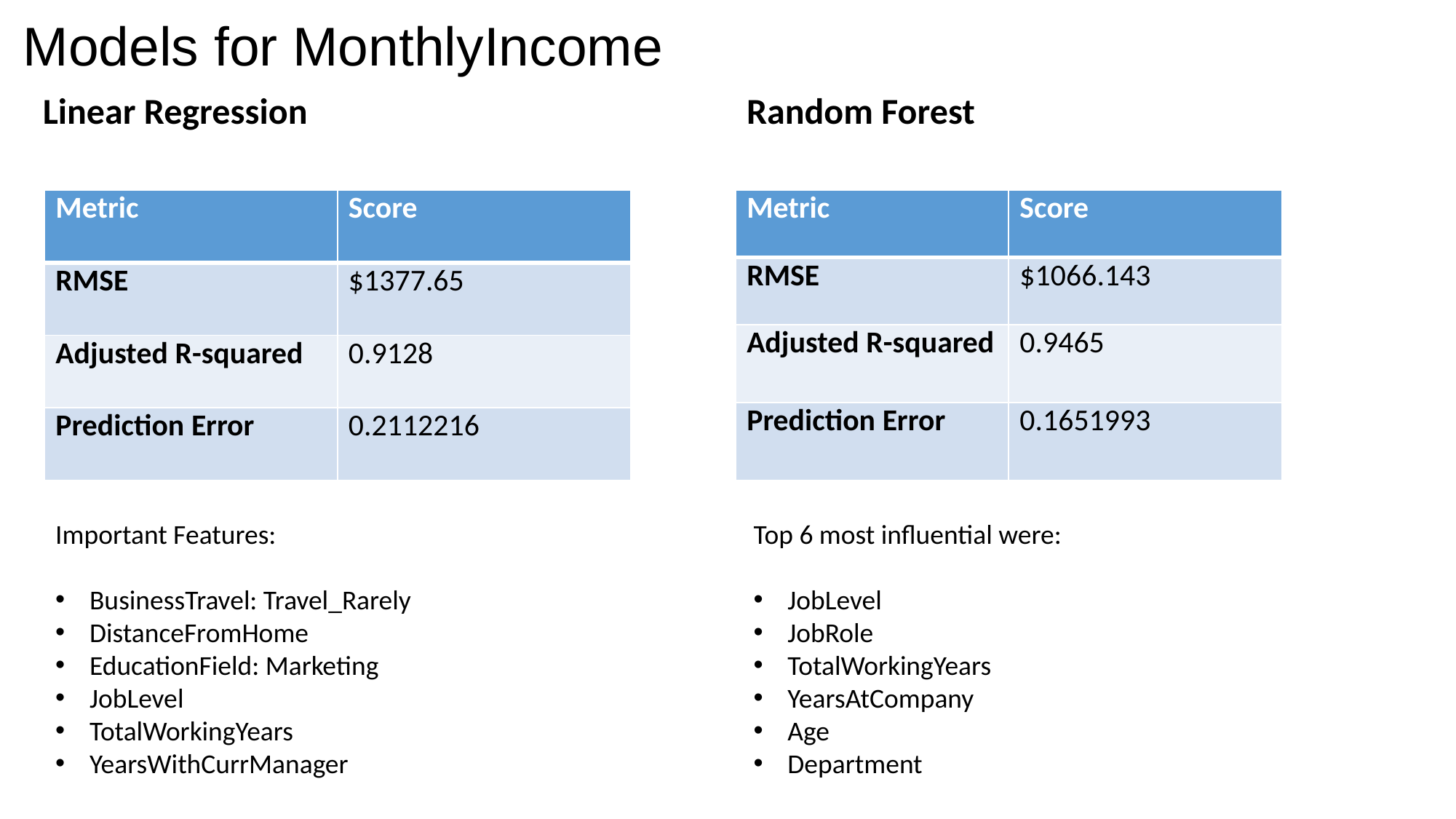

# Models for MonthlyIncome
Linear Regression
Random Forest
| Metric | Score |
| --- | --- |
| RMSE | $1377.65 |
| Adjusted R-squared | 0.9128 |
| Prediction Error | 0.2112216 |
| Metric | Score |
| --- | --- |
| RMSE | $1066.143 |
| Adjusted R-squared | 0.9465 |
| Prediction Error | 0.1651993 |
Important Features:

BusinessTravel: Travel_Rarely
DistanceFromHome
EducationField: Marketing
JobLevel
TotalWorkingYears
YearsWithCurrManager
Top 6 most influential were:

JobLevel
JobRole
TotalWorkingYears
YearsAtCompany
Age
Department